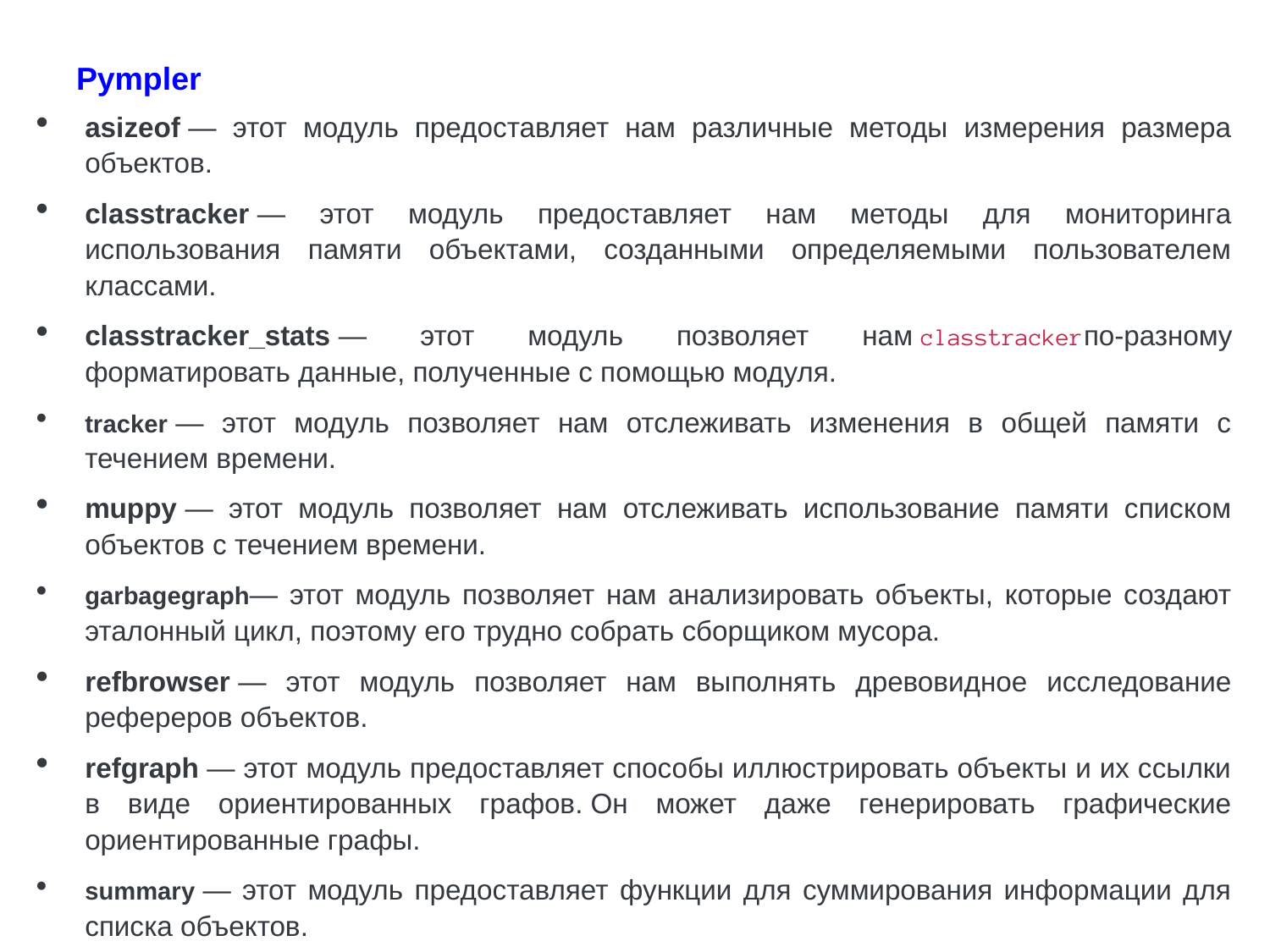

# Pympler
asizeof — этот модуль предоставляет нам различные методы измерения размера объектов.
classtracker — этот модуль предоставляет нам методы для мониторинга использования памяти объектами, созданными определяемыми пользователем классами.
classtracker_stats — этот модуль позволяет нам classtrackerпо-разному форматировать данные, полученные с помощью модуля.
tracker — этот модуль позволяет нам отслеживать изменения в общей памяти с течением времени.
muppy — этот модуль позволяет нам отслеживать использование памяти списком объектов с течением времени.
garbagegraph— этот модуль позволяет нам анализировать объекты, которые создают эталонный цикл, поэтому его трудно собрать сборщиком мусора.
refbrowser — этот модуль позволяет нам выполнять древовидное исследование рефереров объектов.
refgraph — этот модуль предоставляет способы иллюстрировать объекты и их ссылки в виде ориентированных графов. Он может даже генерировать графические ориентированные графы.
summary — этот модуль предоставляет функции для суммирования информации для списка объектов.